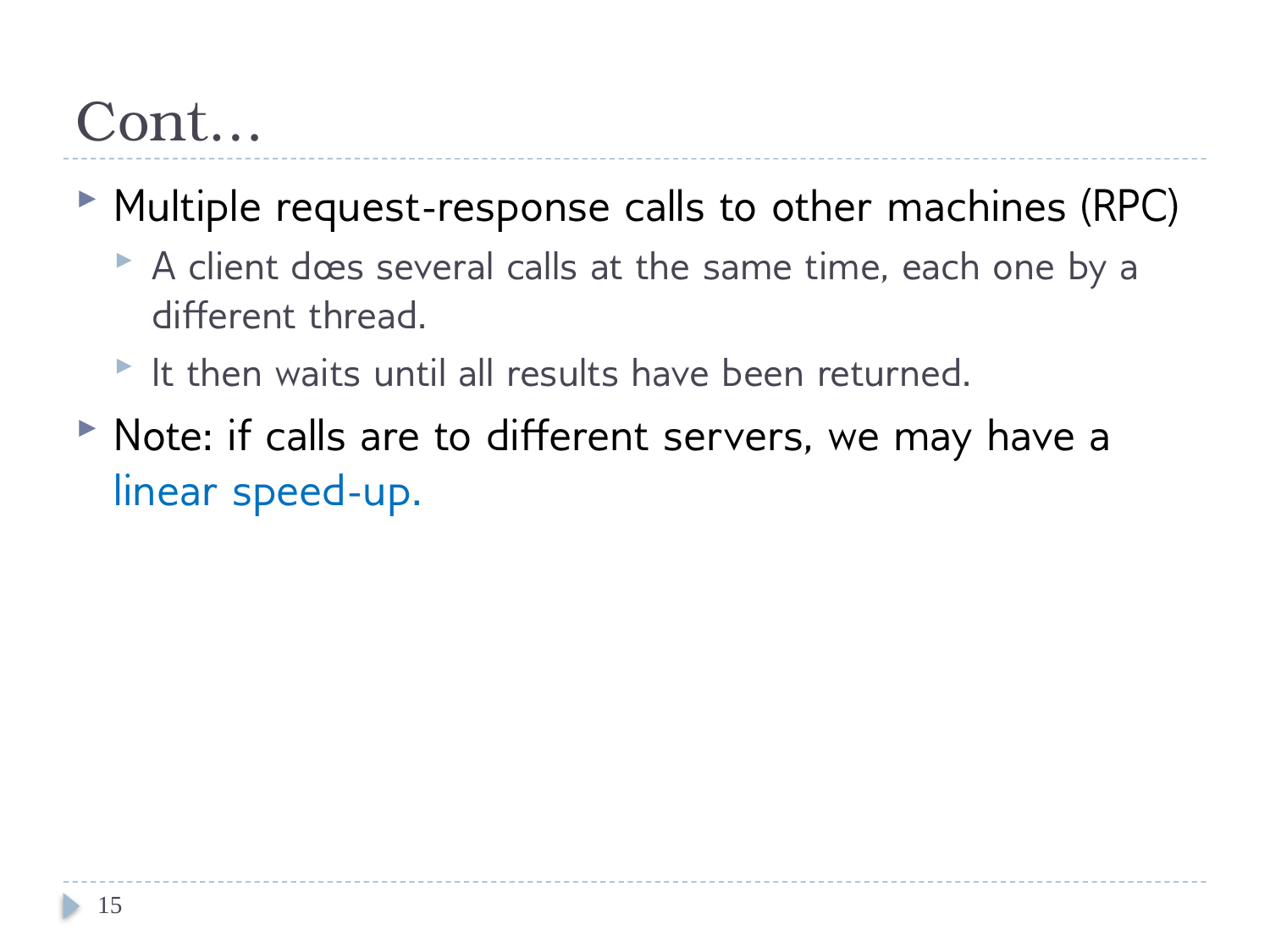

# Cont…
Multiple request-response calls to other machines (RPC)
A client does several calls at the same time, each one by a different thread.
It then waits until all results have been returned.
Note: if calls are to different servers, we may have a linear speed-up.
15